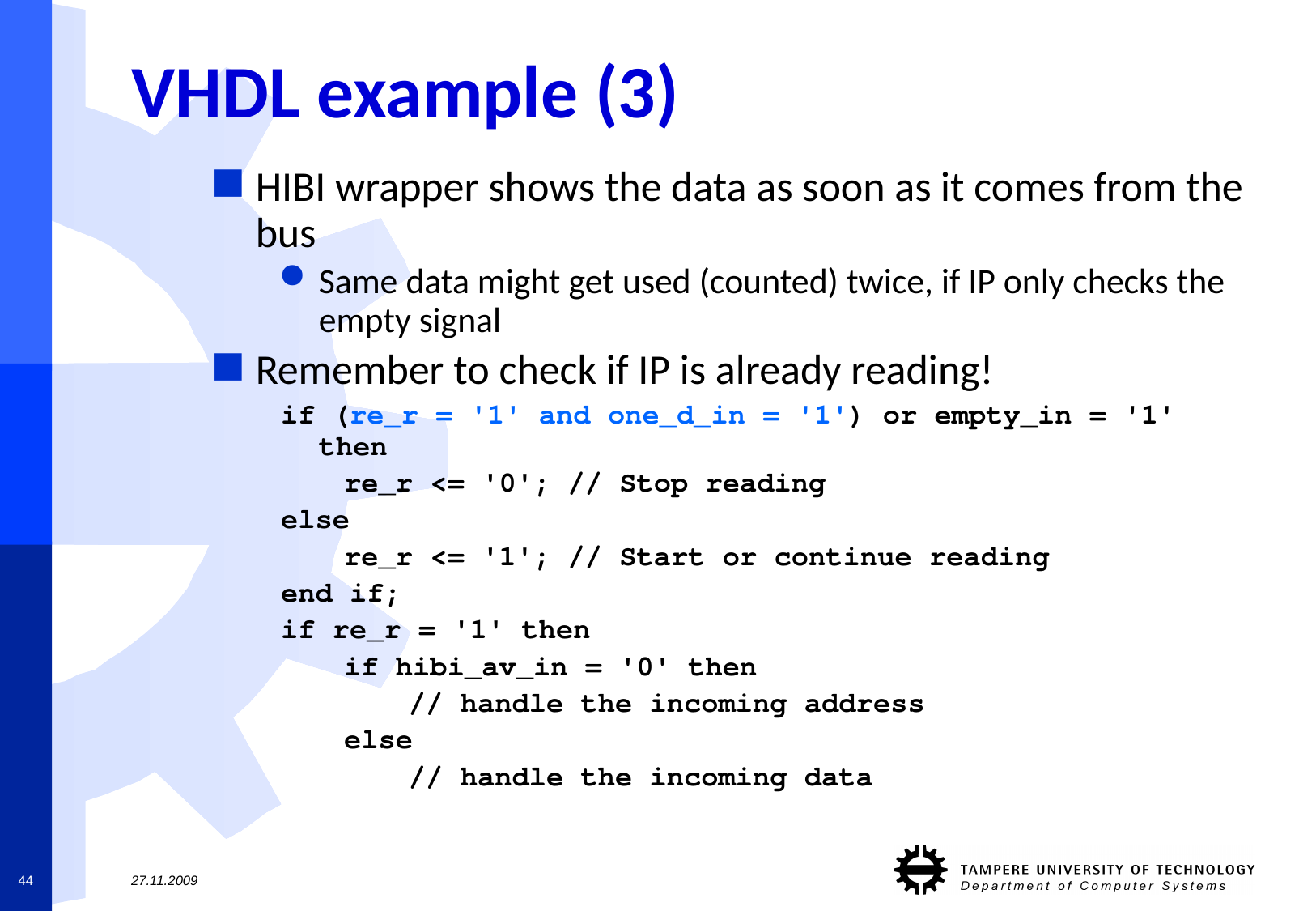

# VHDL example (3)
HIBI wrapper shows the data as soon as it comes from the bus
Same data might get used (counted) twice, if IP only checks the empty signal
Remember to check if IP is already reading!
if (re_r = '1' and one_d_in = '1') or empty_in = '1' then
re_r <= '0'; // Stop reading
else
re_r <= '1'; // Start or continue reading
end if;
if re_r = '1' then
if hibi_av_in = '0' then
// handle the incoming address
else
// handle the incoming data
44
27.11.2009